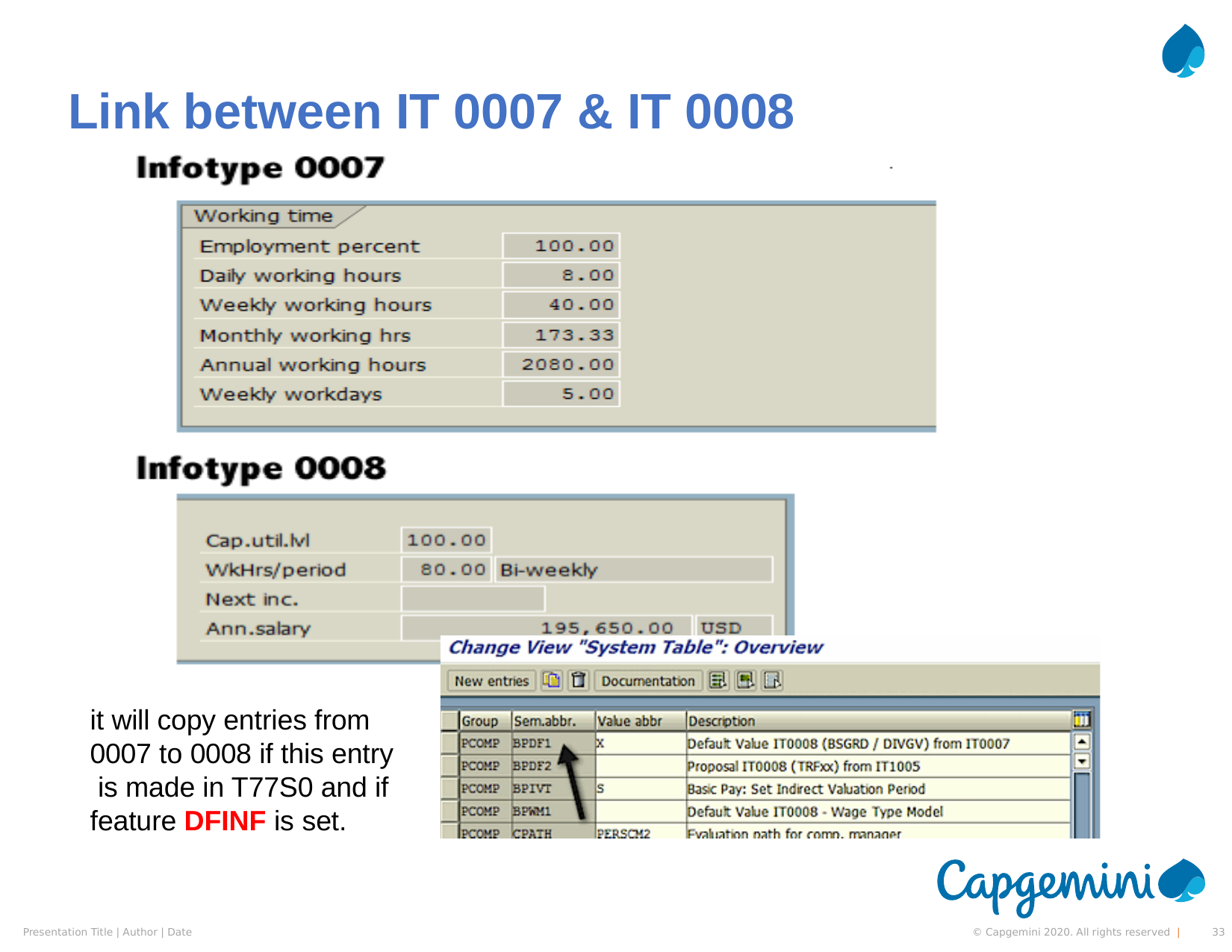

# Link between IT 0007 & IT 0008

it will copy entries from  0007 to 0008 if this entry  is made in T77S0 and if  feature DFINF is set.